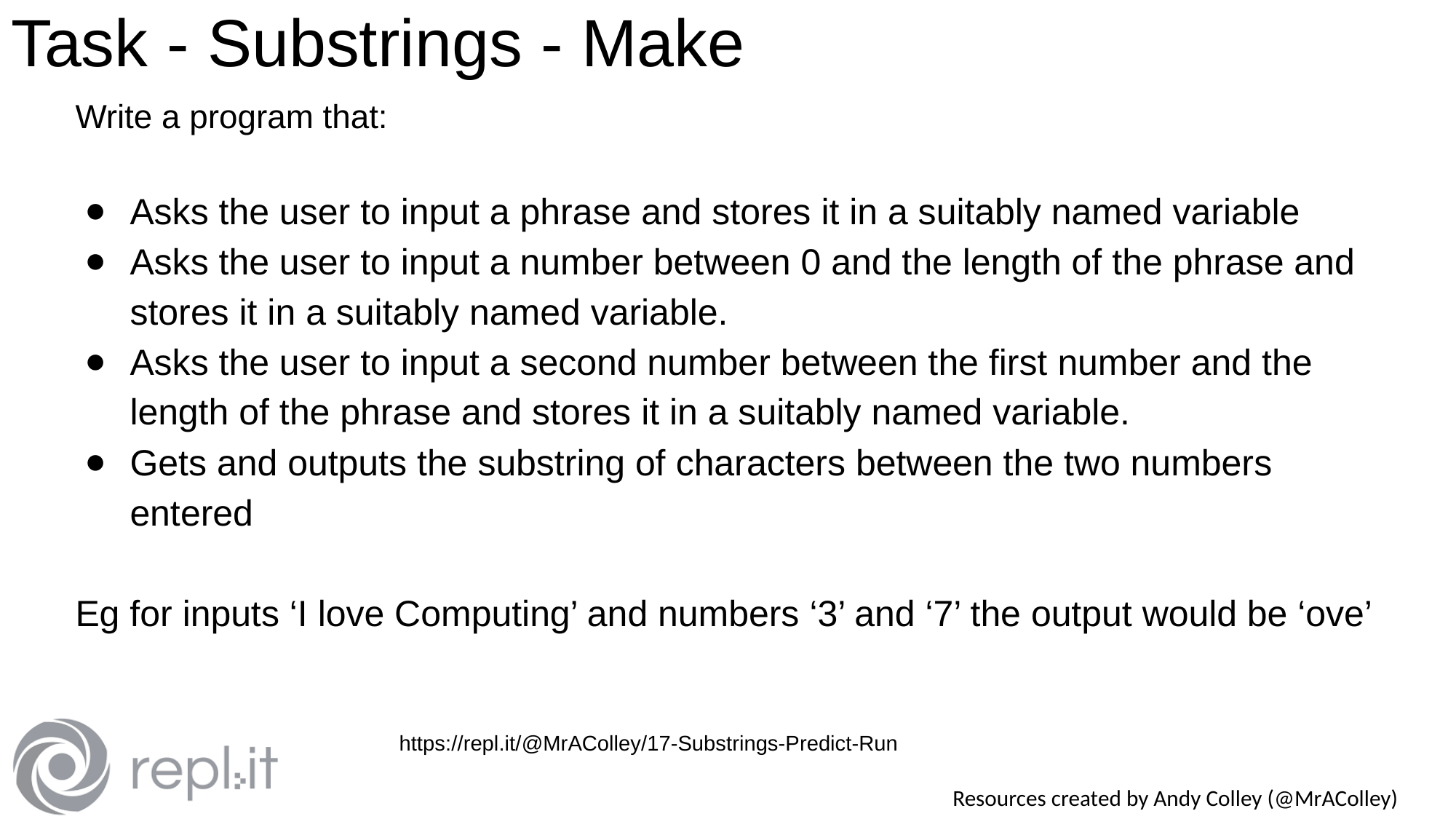

# Task - Substrings - Make
Write a program that:

Asks the user to input a phrase and stores it in a suitably named variable
Asks the user to input a number between 0 and the length of the phrase and stores it in a suitably named variable.
Asks the user to input a second number between the first number and the length of the phrase and stores it in a suitably named variable.
Gets and outputs the substring of characters between the two numbers entered

Eg for inputs ‘I love Computing’ and numbers ‘3’ and ‘7’ the output would be ‘ove’

https://repl.it/@MrAColley/17-Substrings-Predict-Run